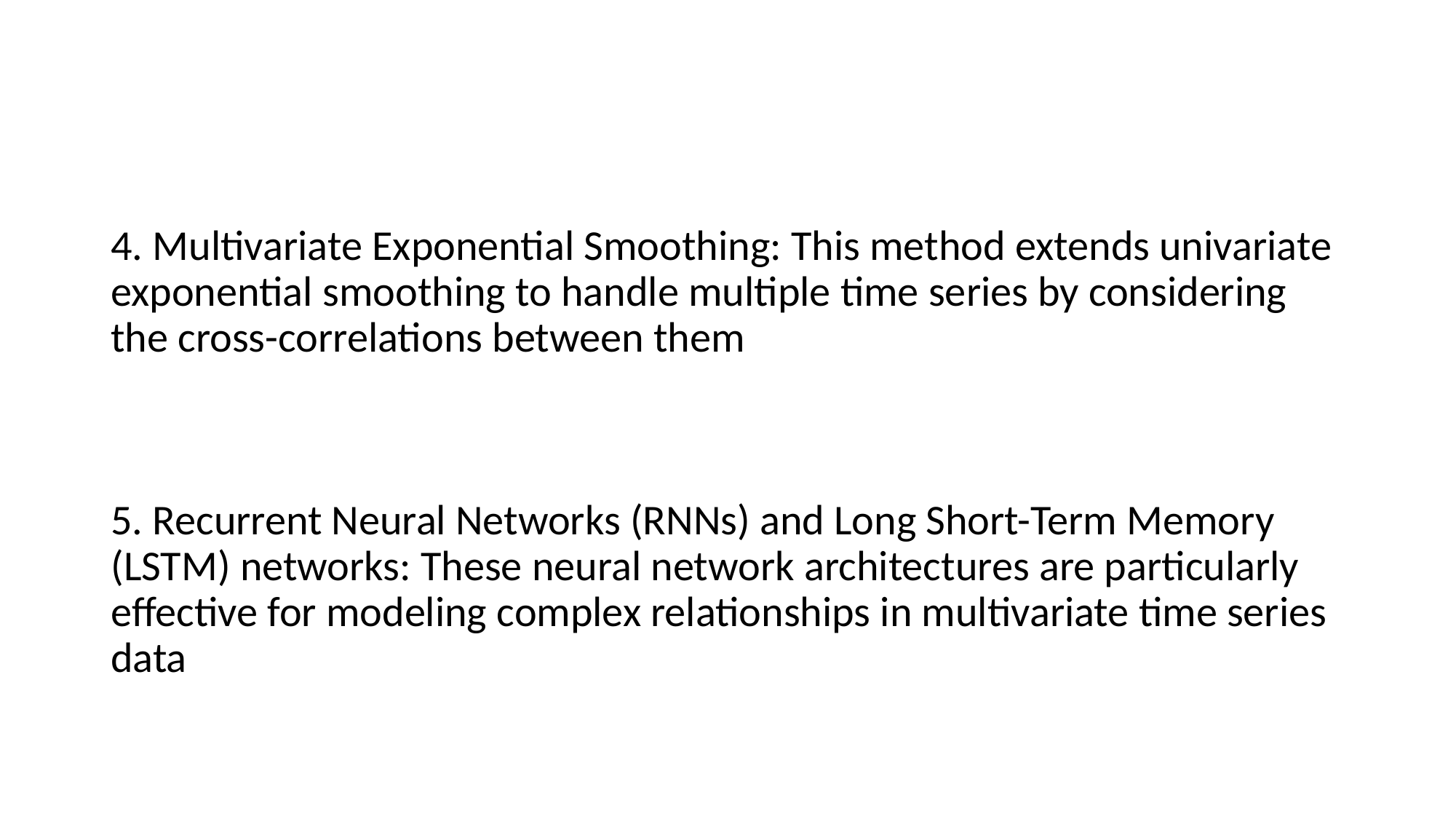

#
4. Multivariate Exponential Smoothing: This method extends univariate exponential smoothing to handle multiple time series by considering the cross-correlations between them

5. Recurrent Neural Networks (RNNs) and Long Short-Term Memory (LSTM) networks: These neural network architectures are particularly effective for modeling complex relationships in multivariate time series data